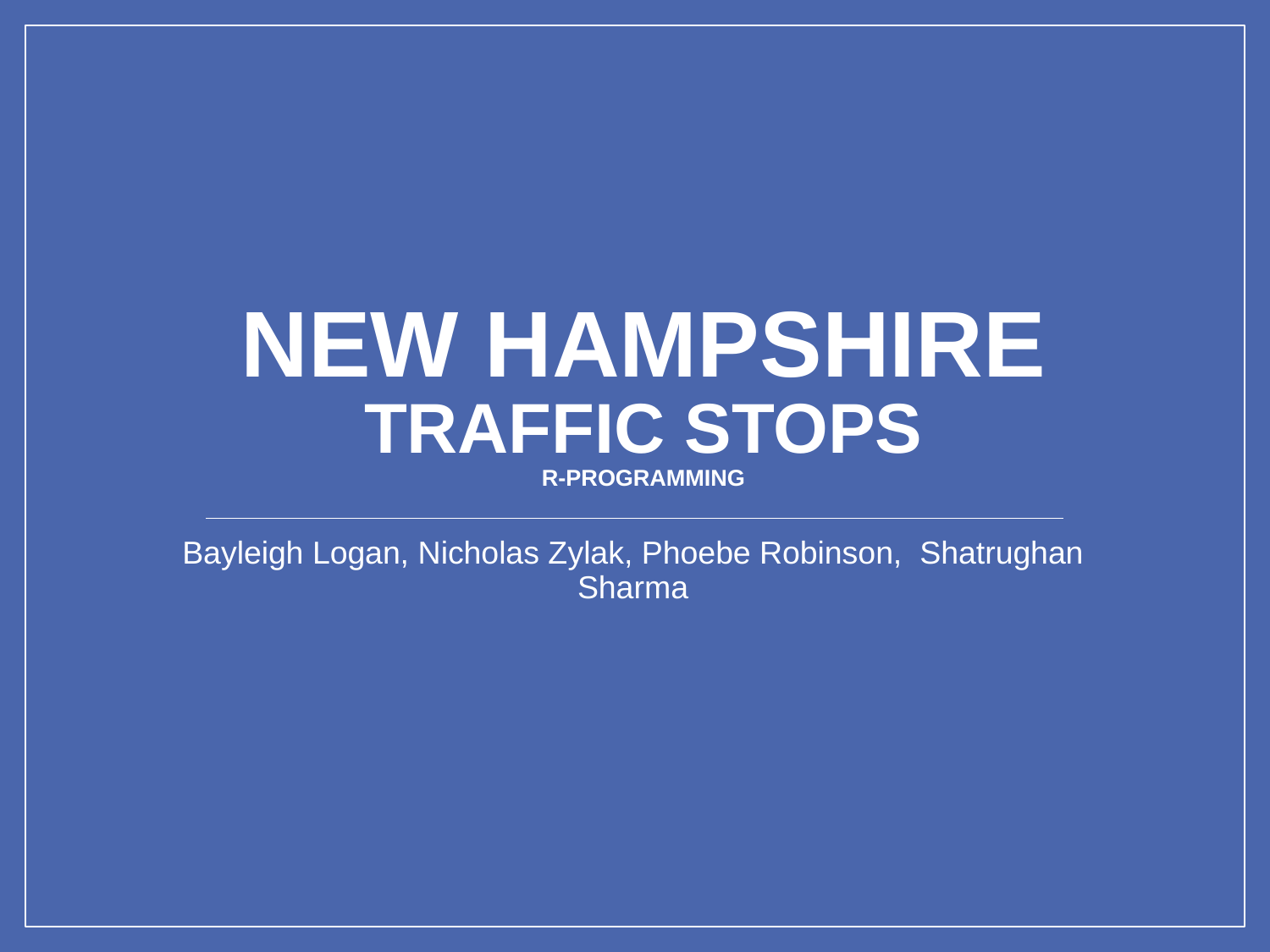

# New Hampshire Traffic Stops R-Programming
Bayleigh Logan, Nicholas Zylak, Phoebe Robinson,  Shatrughan Sharma